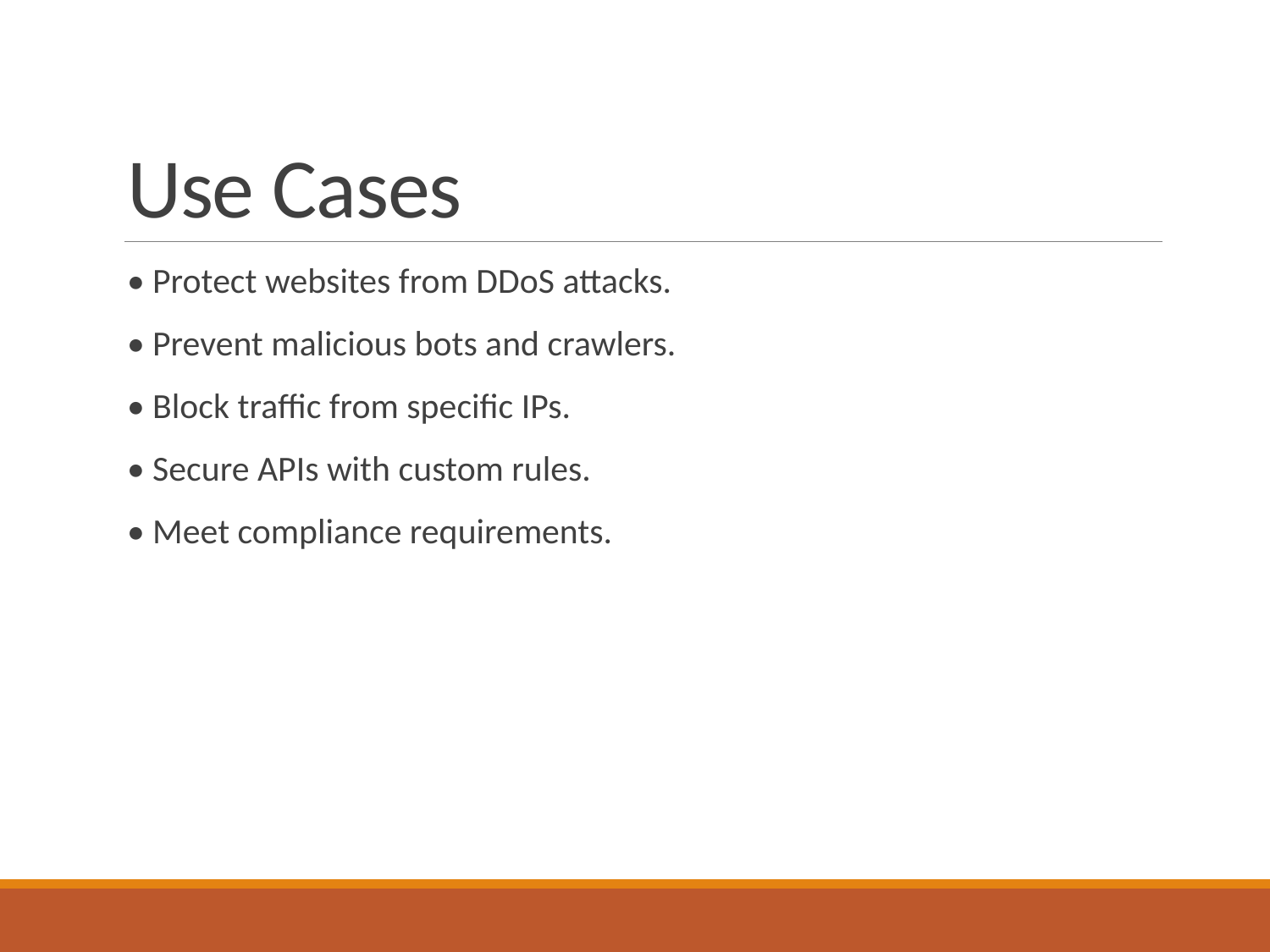

# Use Cases
• Protect websites from DDoS attacks.
• Prevent malicious bots and crawlers.
• Block traffic from specific IPs.
• Secure APIs with custom rules.
• Meet compliance requirements.